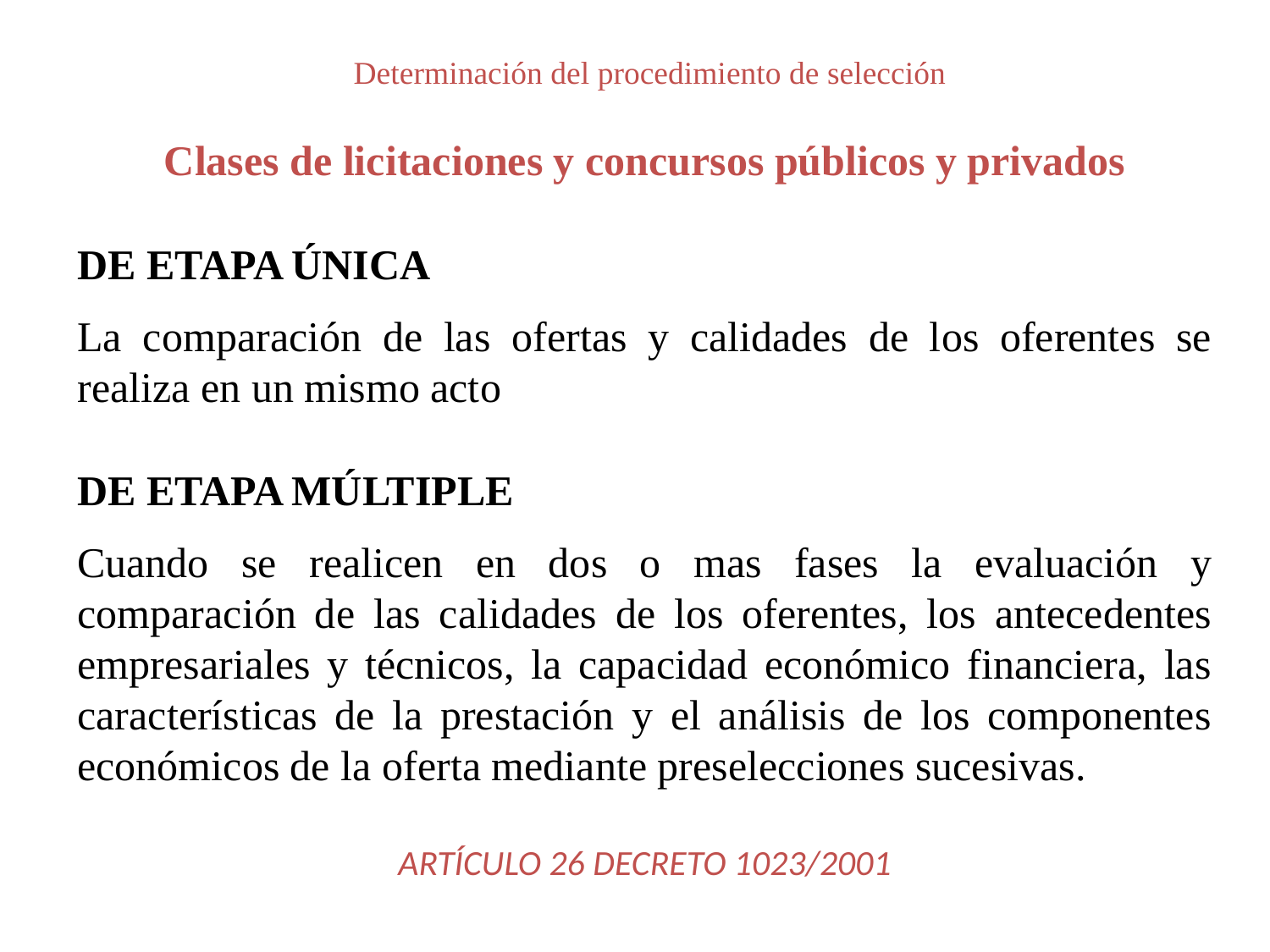

Determinación del procedimiento de selección
Clases de licitaciones y concursos públicos y privados
DE ETAPA ÚNICA
La comparación de las ofertas y calidades de los oferentes se realiza en un mismo acto
DE ETAPA MÚLTIPLE
Cuando se realicen en dos o mas fases la evaluación y comparación de las calidades de los oferentes, los antecedentes empresariales y técnicos, la capacidad económico financiera, las características de la prestación y el análisis de los componentes económicos de la oferta mediante preselecciones sucesivas.

ARTÍCULO 26 DECRETO 1023/2001